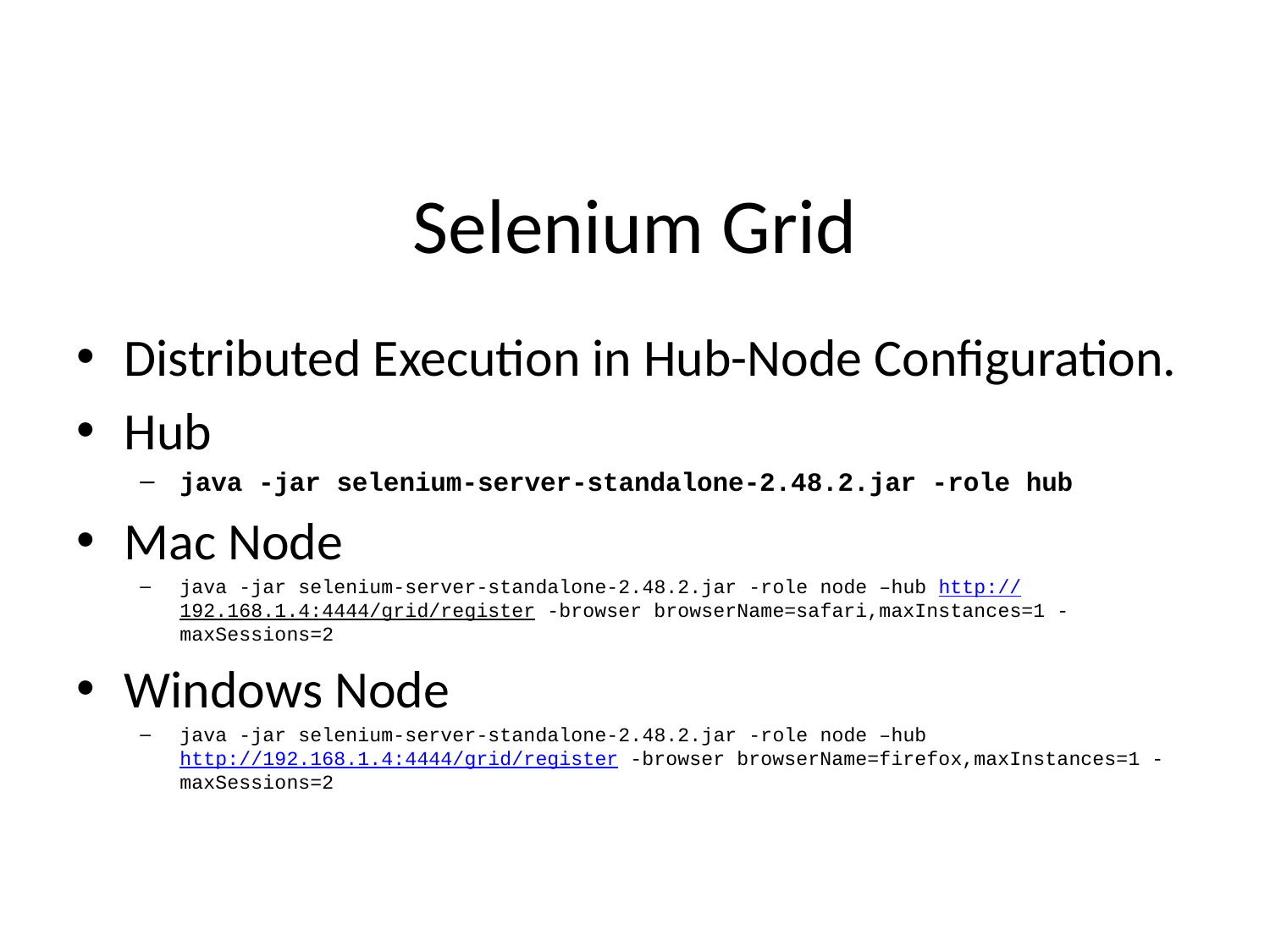

# Selenium Grid
Distributed Execution in Hub-Node Configuration.
Hub
java -jar selenium-server-standalone-2.48.2.jar -role hub
Mac Node
java -jar selenium-server-standalone-2.48.2.jar -role node –hub http://192.168.1.4:4444/grid/register -browser browserName=safari,maxInstances=1 -maxSessions=2
Windows Node
java -jar selenium-server-standalone-2.48.2.jar -role node –hub http://192.168.1.4:4444/grid/register -browser browserName=firefox,maxInstances=1 -maxSessions=2